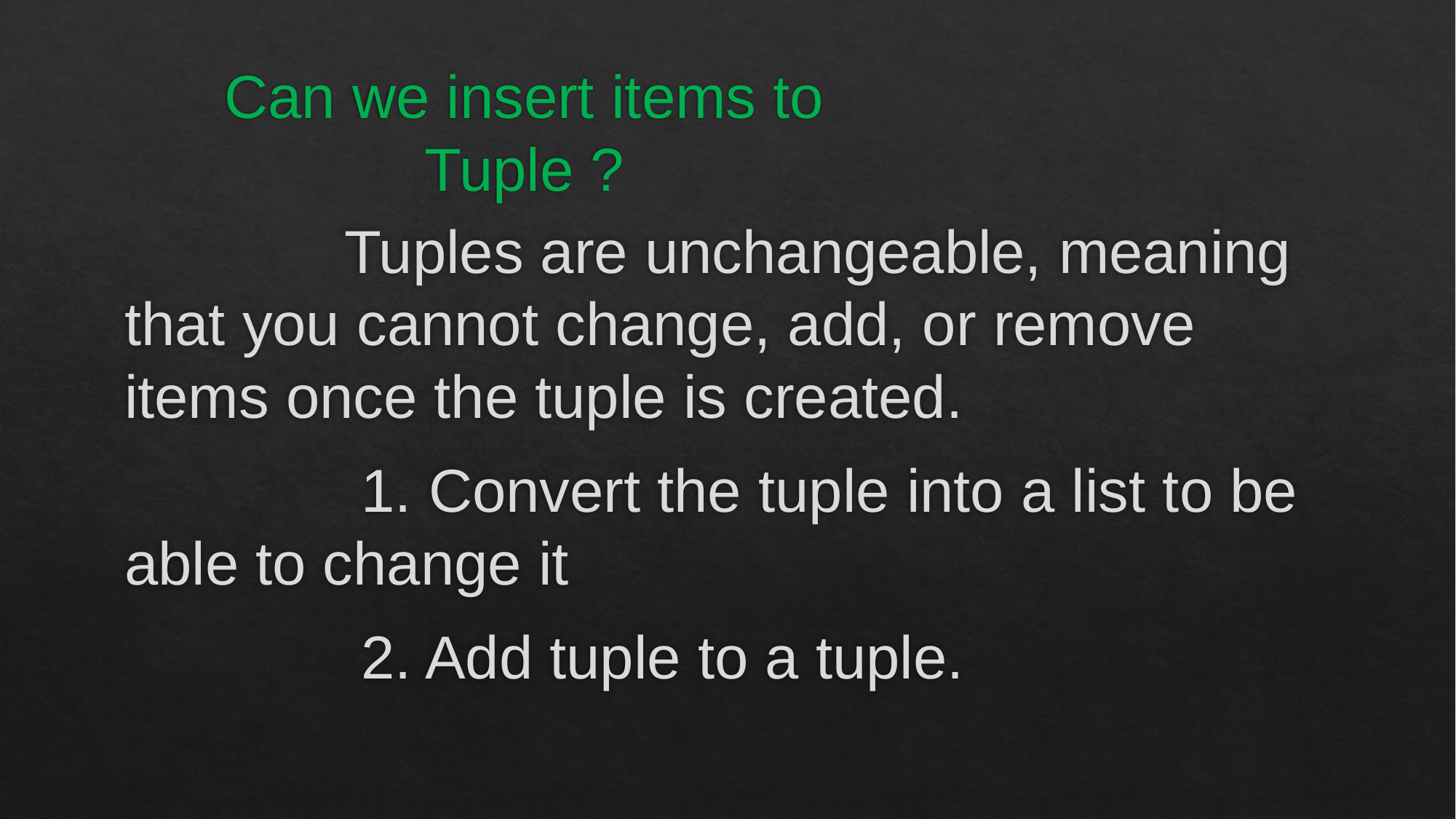

# Can we insert items to Tuple ?
             Tuples are unchangeable, meaning that you cannot change, add, or remove items once the tuple is created.
              1. Convert the tuple into a list to be able to change it
              2. Add tuple to a tuple.